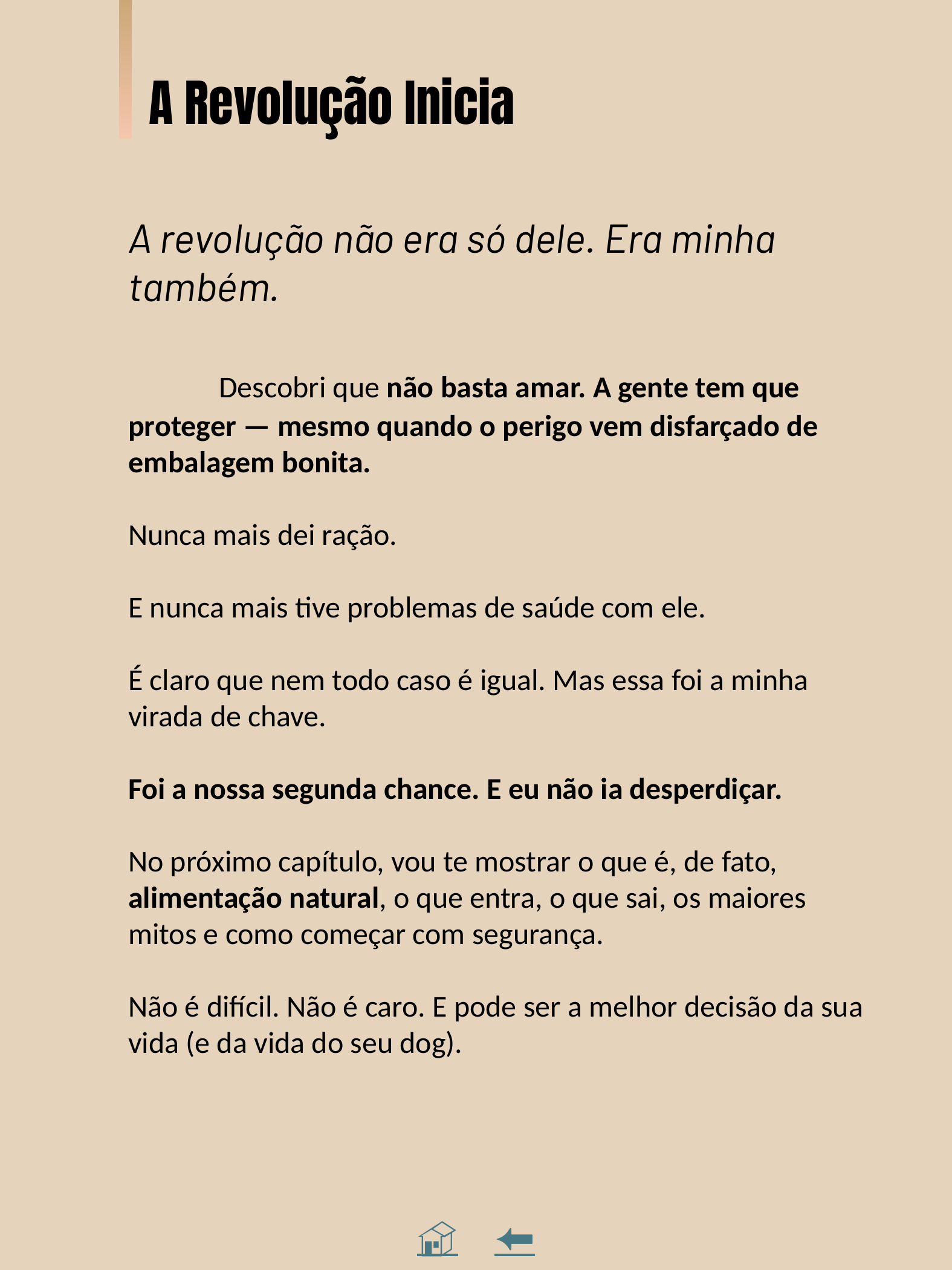

A Revolução Inicia
A revolução não era só dele. Era minha também.

	Descobri que não basta amar. A gente tem que proteger — mesmo quando o perigo vem disfarçado de embalagem bonita.
Nunca mais dei ração.
E nunca mais tive problemas de saúde com ele.
É claro que nem todo caso é igual. Mas essa foi a minha virada de chave.
Foi a nossa segunda chance. E eu não ia desperdiçar.

No próximo capítulo, vou te mostrar o que é, de fato, alimentação natural, o que entra, o que sai, os maiores mitos e como começar com segurança.
Não é difícil. Não é caro. E pode ser a melhor decisão da sua vida (e da vida do seu dog).

🏠    ⬅️